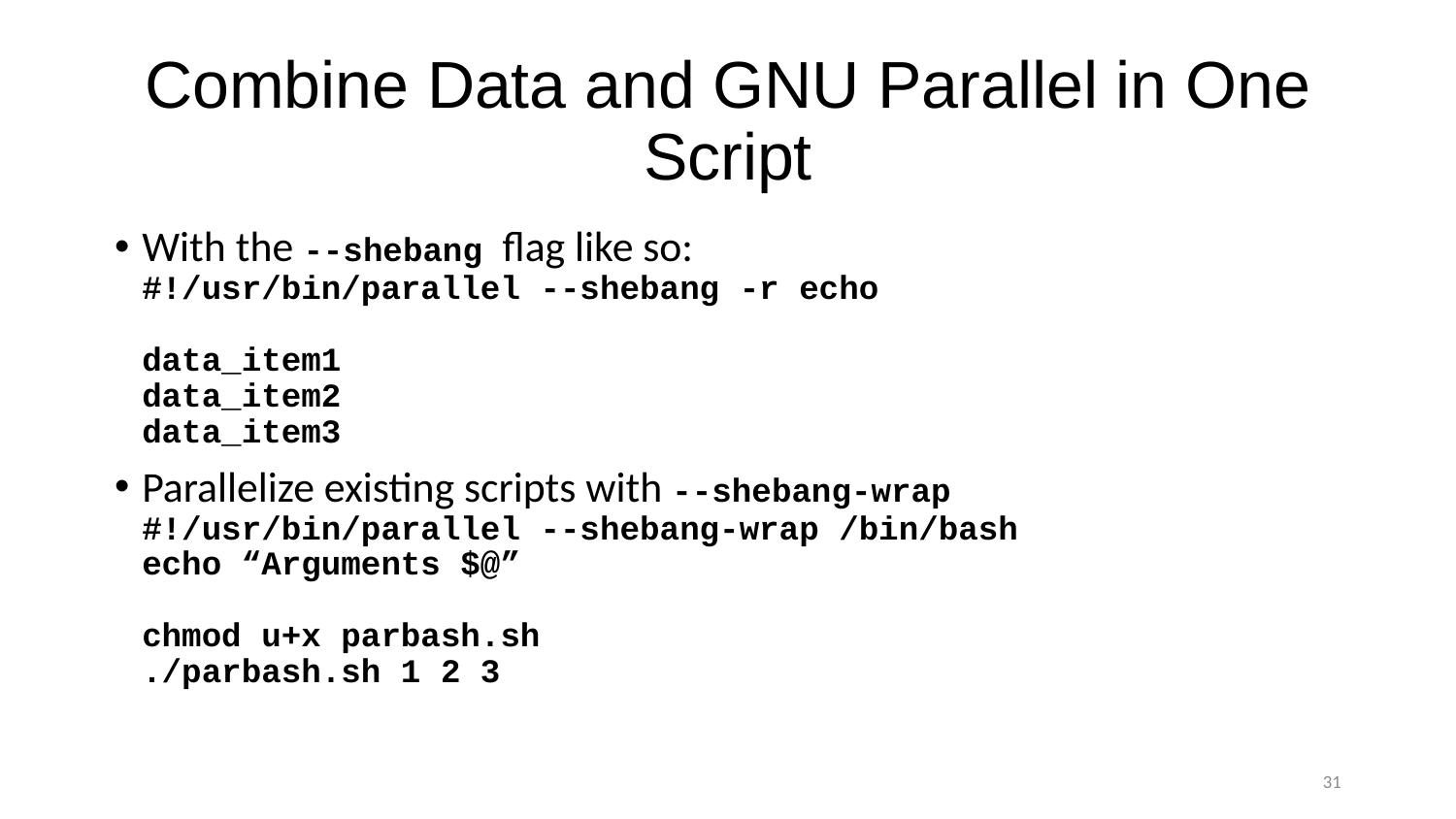

# Combine Data and GNU Parallel in One Script
With the --shebang flag like so:
#!/usr/bin/parallel --shebang -r echo
data_item1
data_item2
data_item3
Parallelize existing scripts with --shebang-wrap
#!/usr/bin/parallel --shebang-wrap /bin/bash
echo “Arguments $@”
chmod u+x parbash.sh
./parbash.sh 1 2 3
31